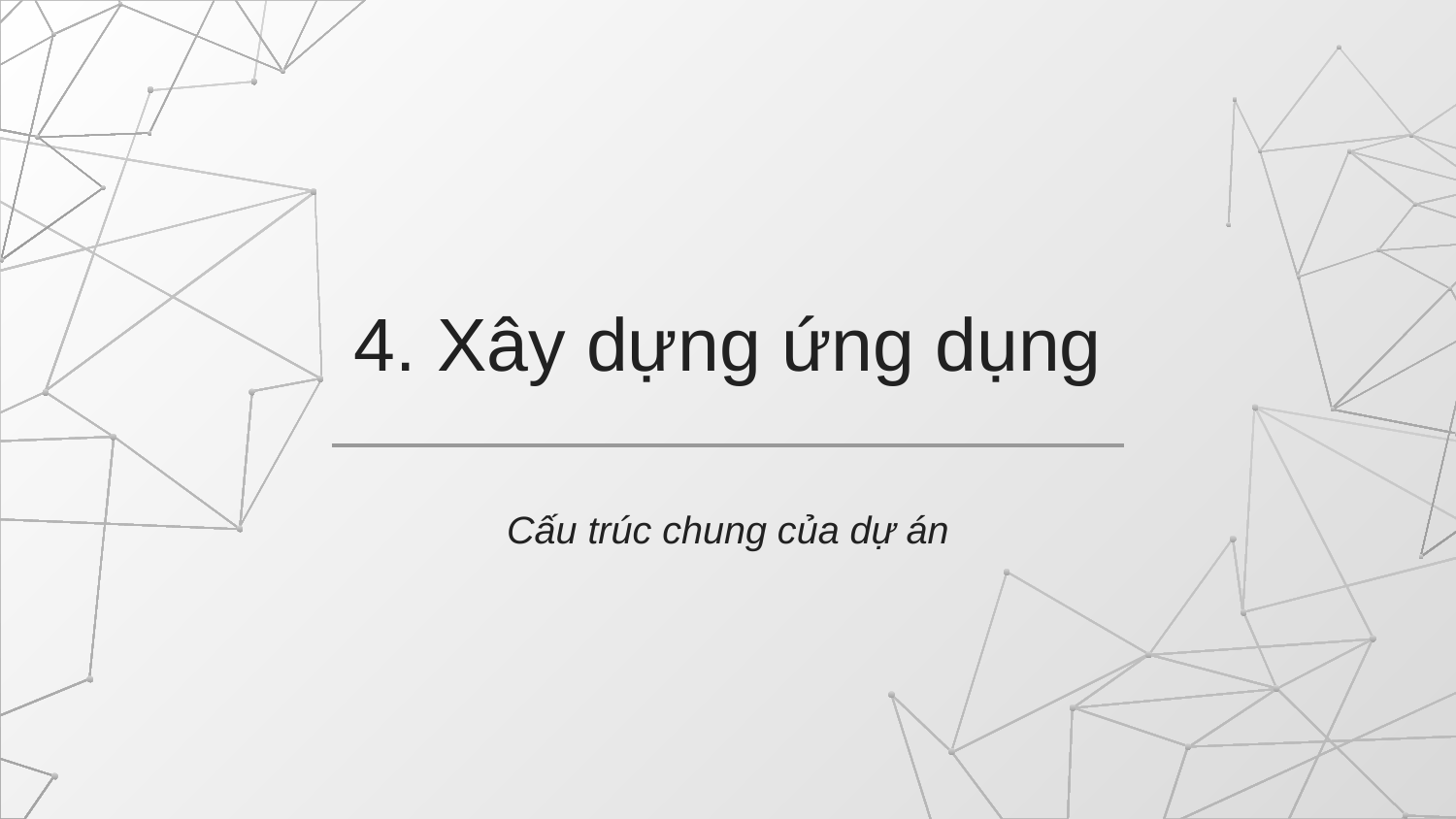

# 4. Xây dựng ứng dụng
Cấu trúc chung của dự án